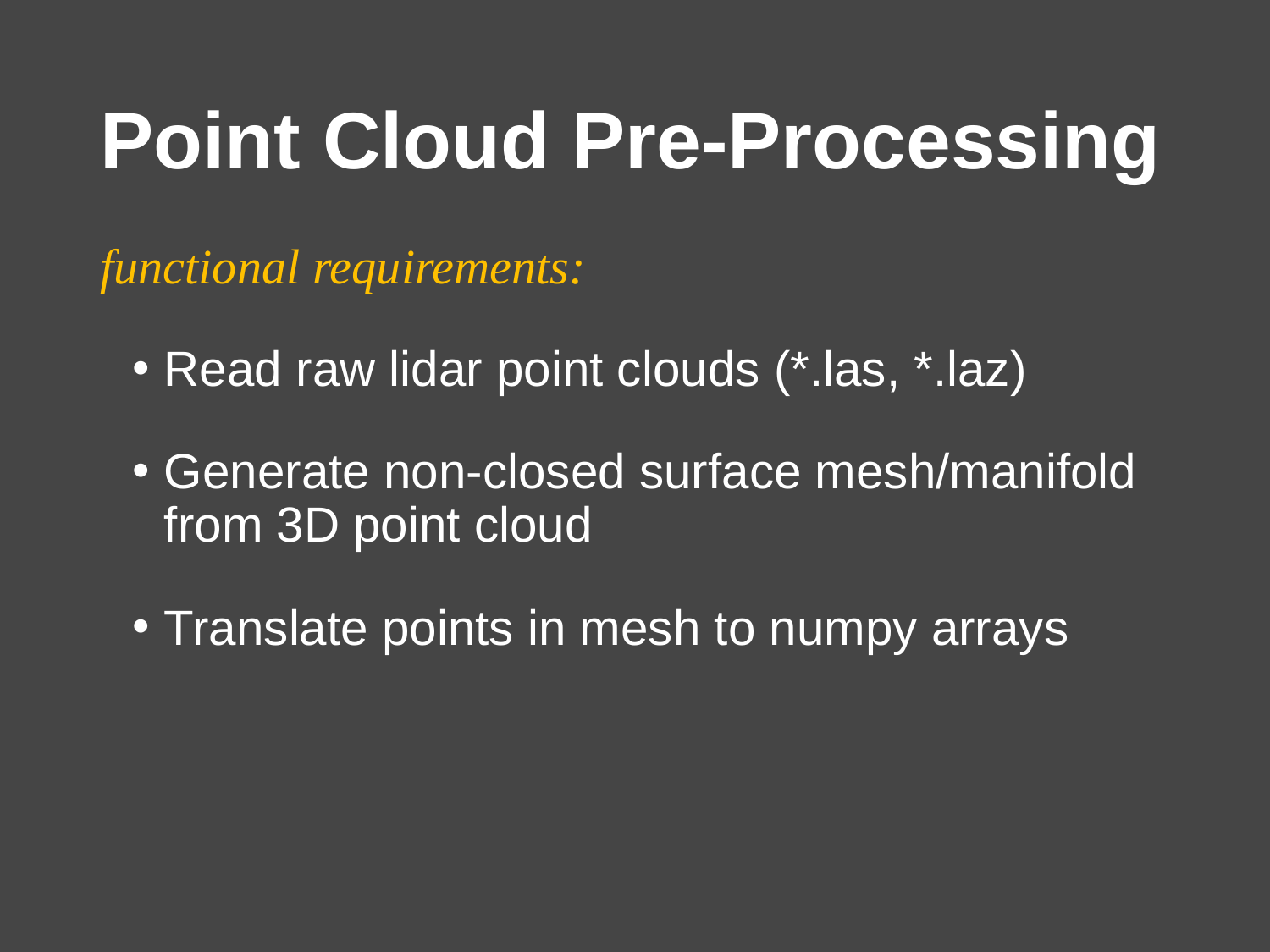

# Point Cloud Pre-Processing
functional requirements:
Read raw lidar point clouds (*.las, *.laz)
Generate non-closed surface mesh/manifold from 3D point cloud
Translate points in mesh to numpy arrays